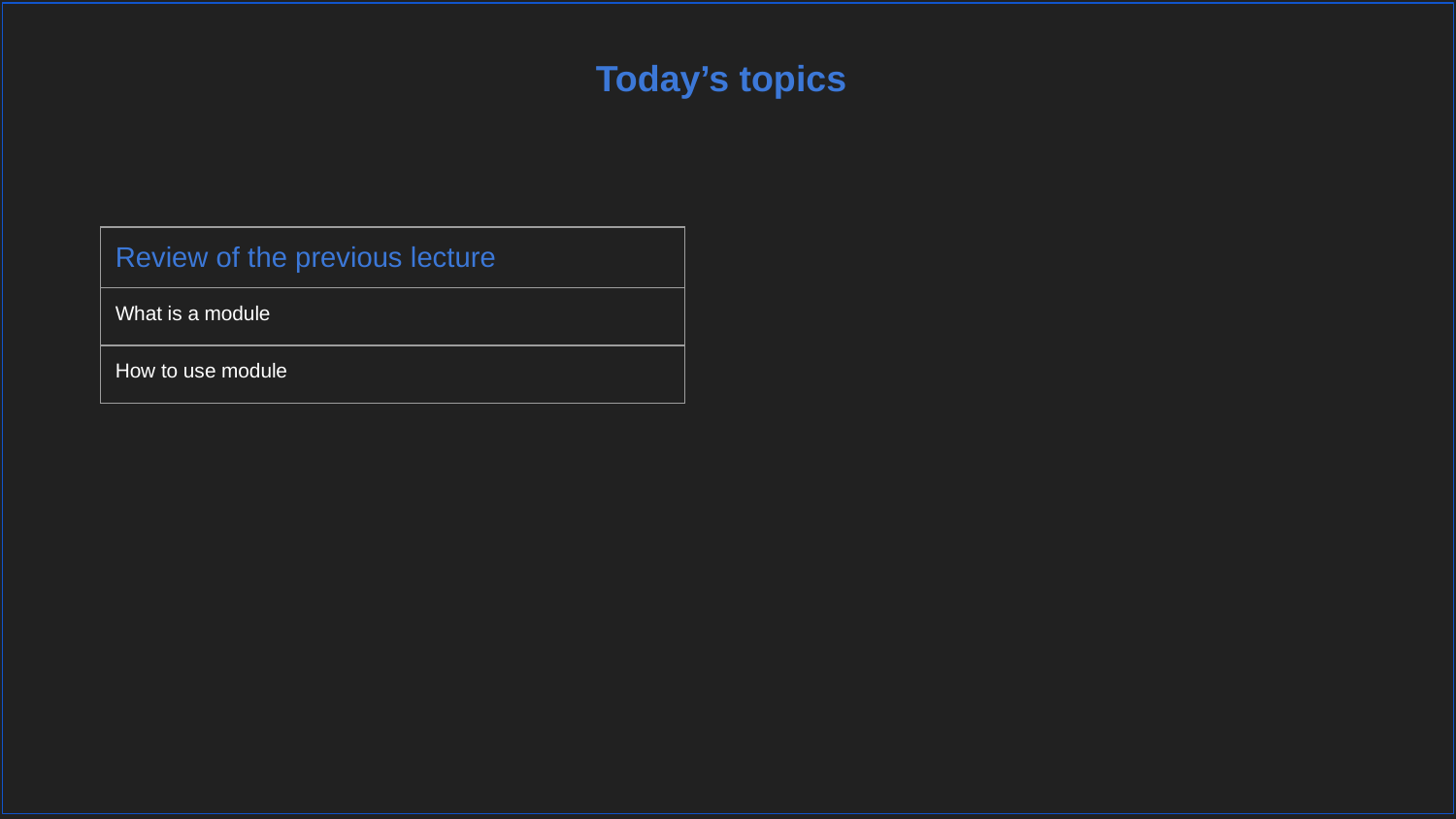

Today’s topics
| Review of the previous lecture |
| --- |
| What is a module |
| How to use module |